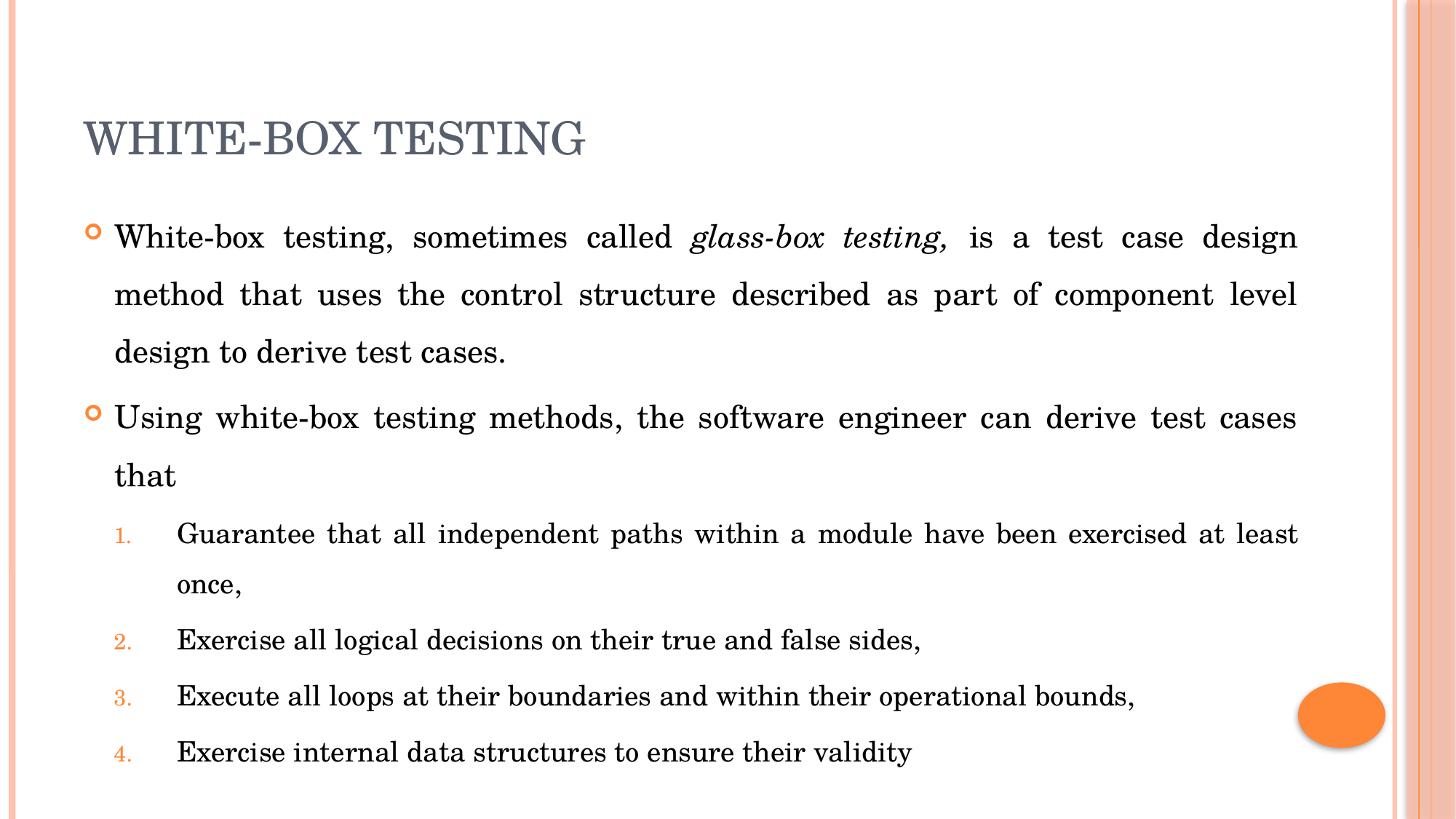

# WHITE-BOX TESTING
White-box testing, sometimes called glass-box testing, is a test case design method that uses the control structure described as part of component level design to derive test cases.
Using white-box testing methods, the software engineer can derive test cases that
Guarantee that all independent paths within a module have been exercised at least once,
Exercise all logical decisions on their true and false sides,
Execute all loops at their boundaries and within their operational bounds,
Exercise internal data structures to ensure their validity